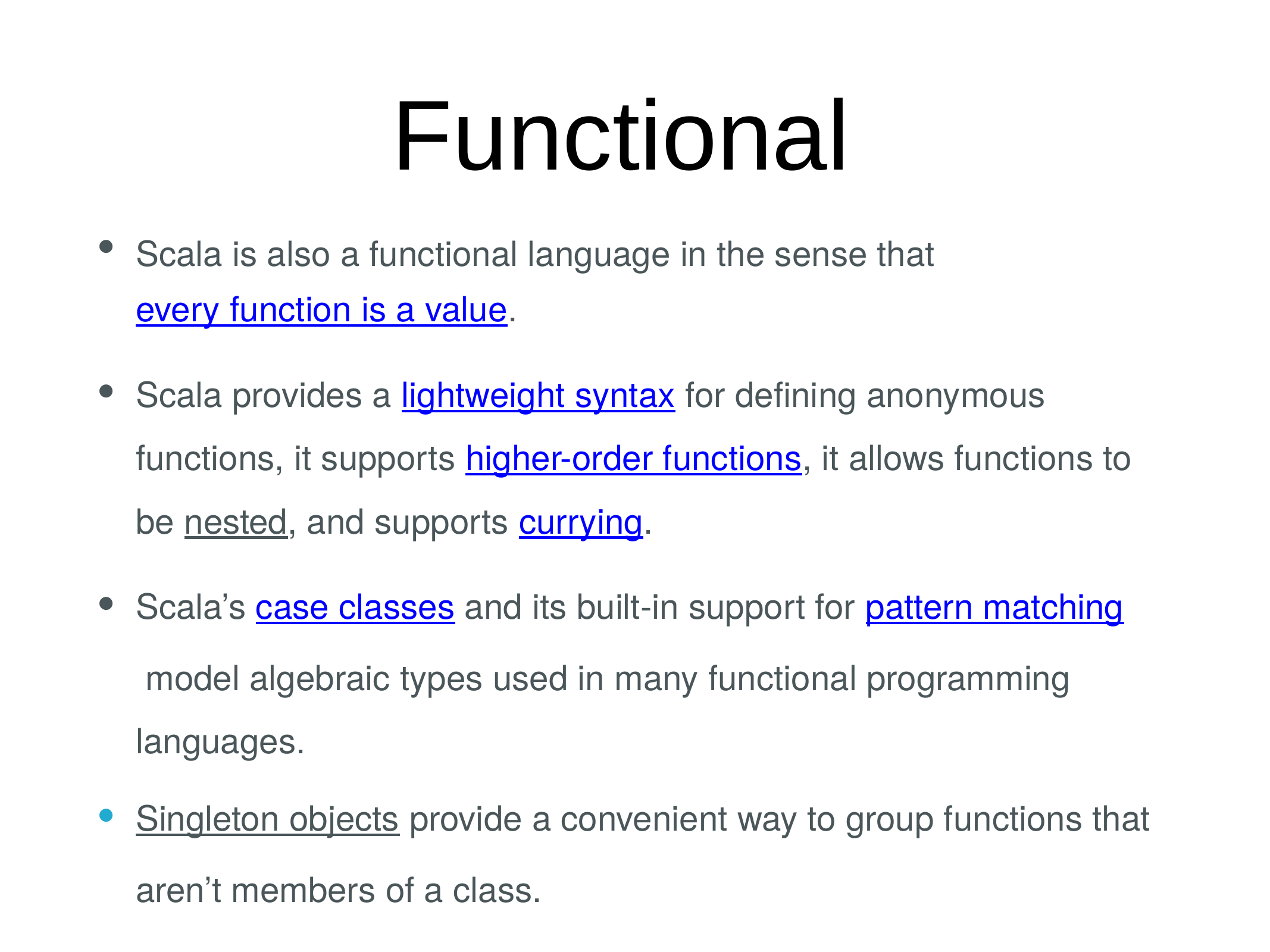

# Functional
Scala is also a functional language in the sense that every function is a value.
Scala provides a lightweight syntax for defining anonymous functions, it supports higher-order functions, it allows functions to be nested, and supports currying.
Scala’s case classes and its built-in support for pattern matching model algebraic types used in many functional programming languages.
Singleton objects provide a convenient way to group functions that aren’t members of a class.